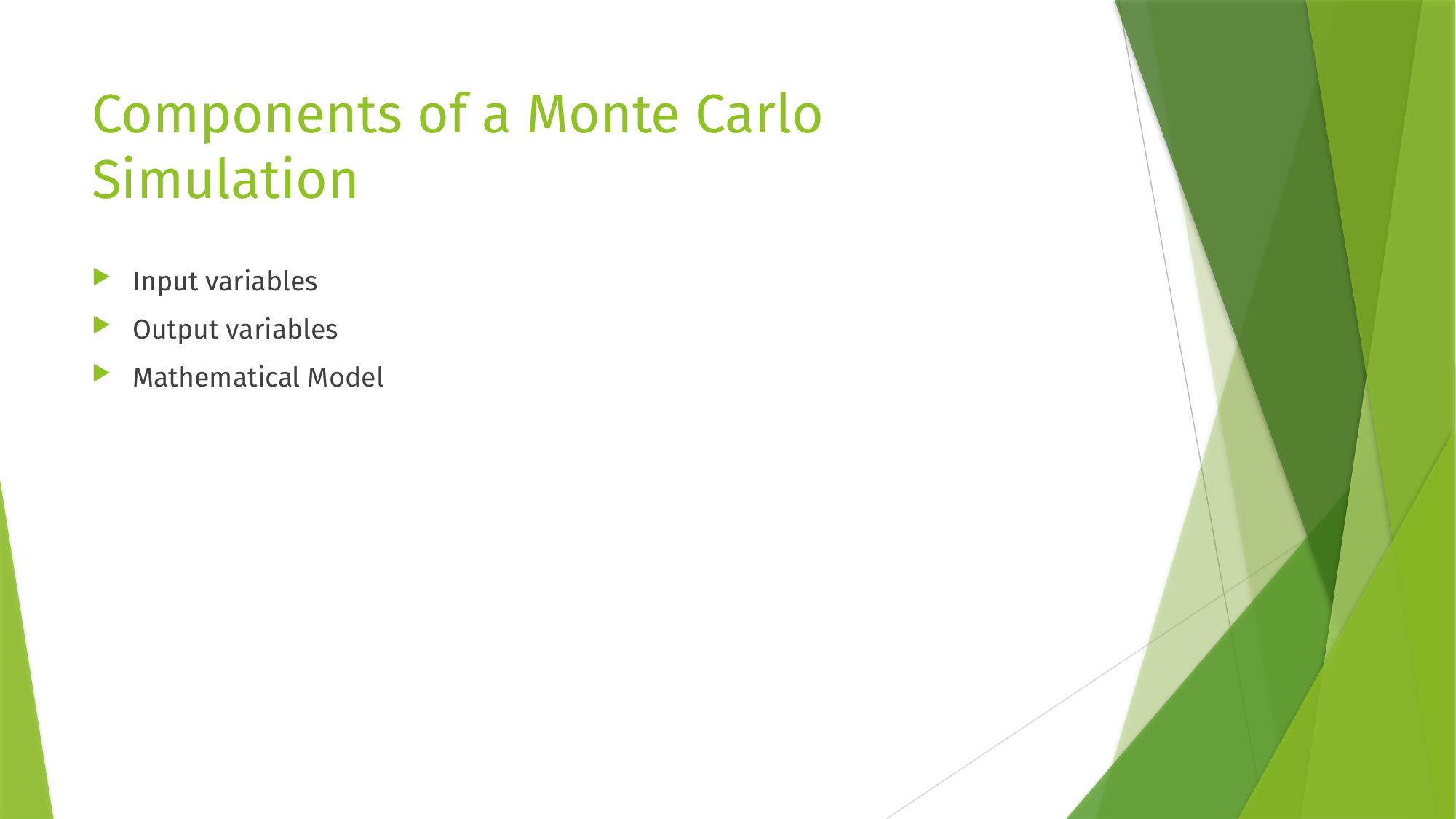

# Components of a Monte Carlo Simulation
Input variables
Output variables
Mathematical Model